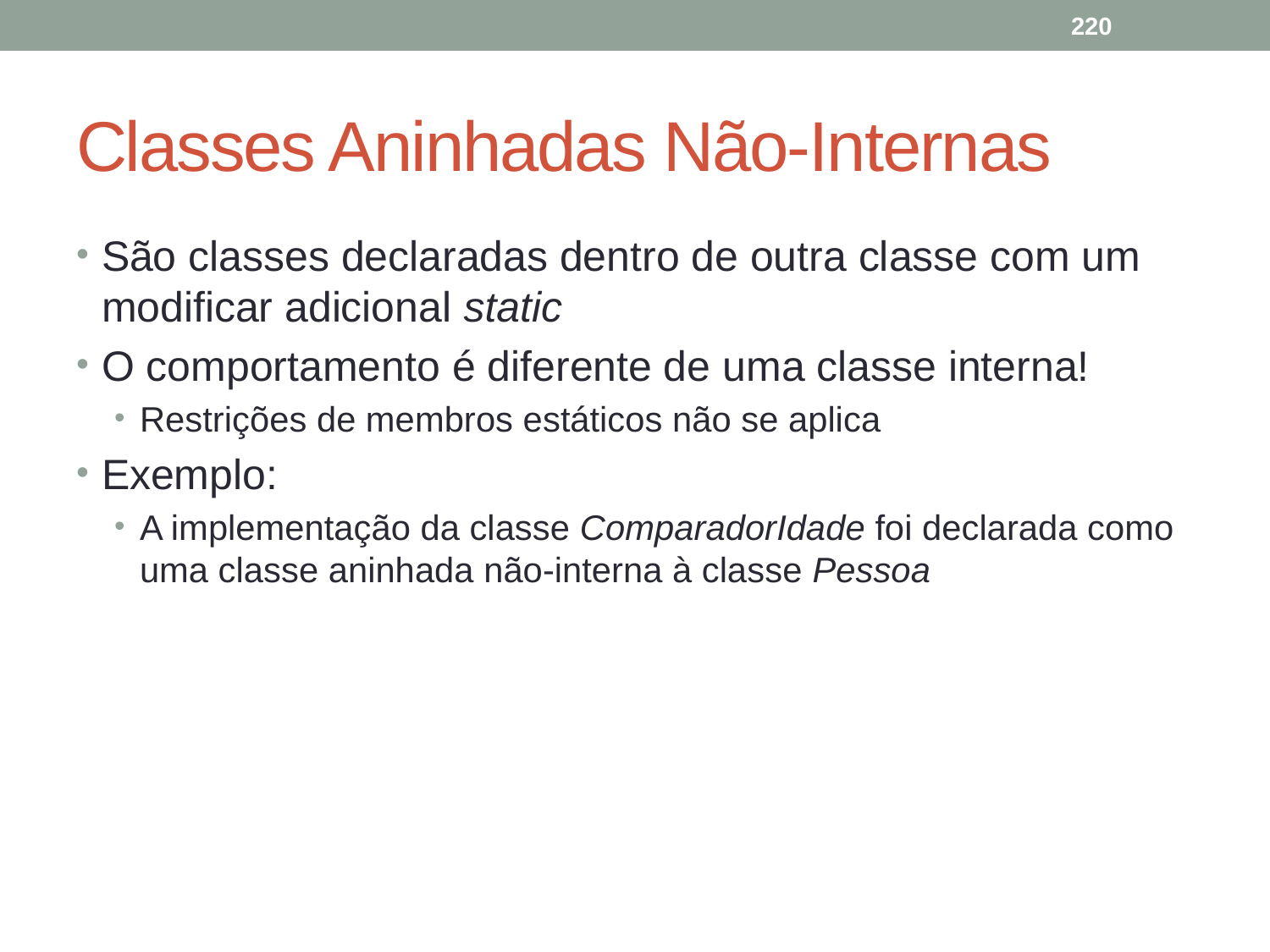

220
# Classes Aninhadas Não-Internas
São classes declaradas dentro de outra classe com um modificar adicional static
O comportamento é diferente de uma classe interna!
Restrições de membros estáticos não se aplica
Exemplo:
A implementação da classe ComparadorIdade foi declarada como uma classe aninhada não-interna à classe Pessoa